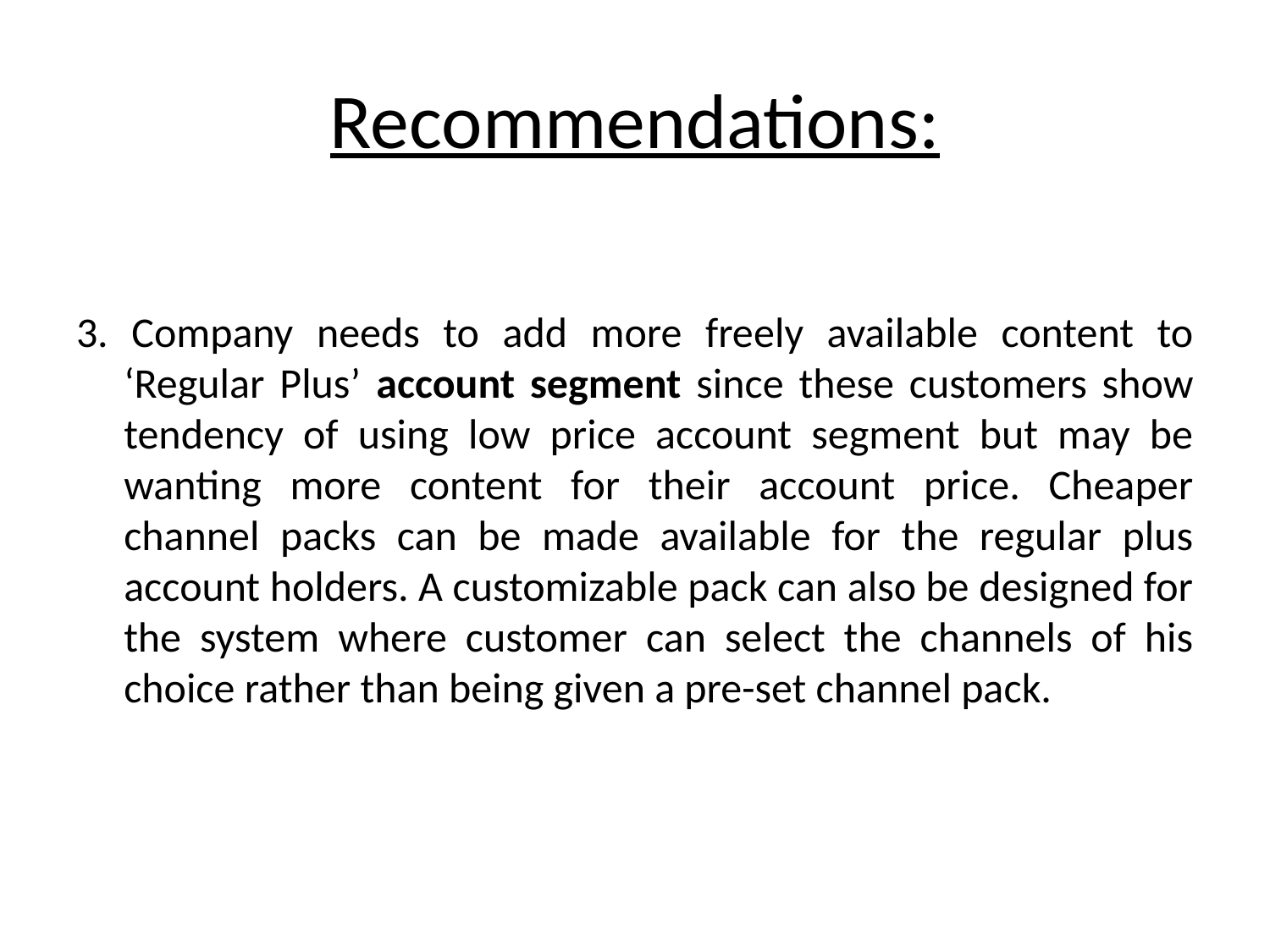

# Recommendations:

3. Company needs to add more freely available content to ‘Regular Plus’ account segment since these customers show tendency of using low price account segment but may be wanting more content for their account price. Cheaper channel packs can be made available for the regular plus account holders. A customizable pack can also be designed for the system where customer can select the channels of his choice rather than being given a pre-set channel pack.